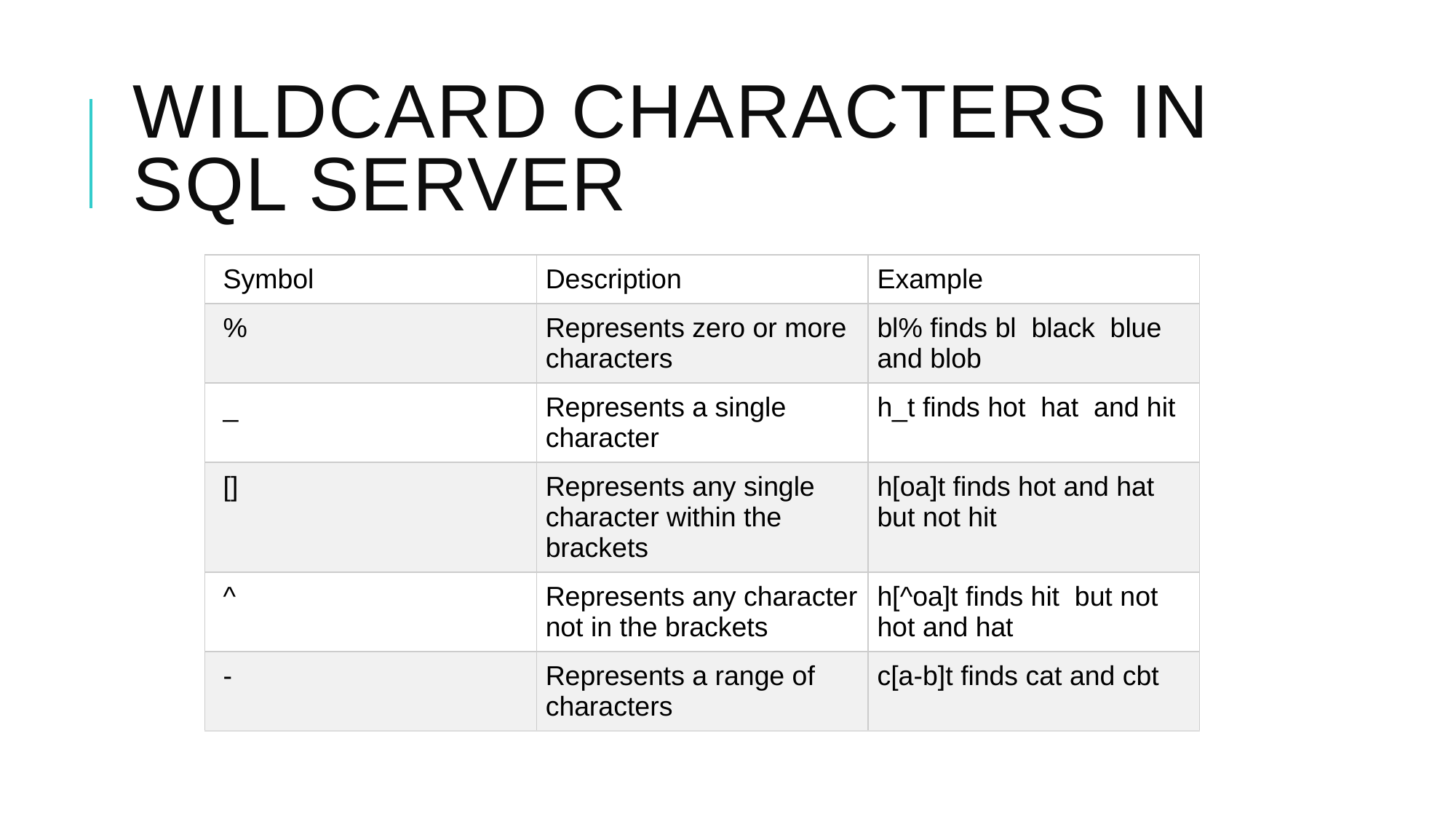

# Wildcard characters in SQL Server
| Symbol | Description | Example |
| --- | --- | --- |
| % | Represents zero or more characters | bl% finds bl black blue and blob |
| \_ | Represents a single character | h\_t finds hot hat and hit |
| [] | Represents any single character within the brackets | h[oa]t finds hot and hat but not hit |
| ^ | Represents any character not in the brackets | h[^oa]t finds hit but not hot and hat |
| - | Represents a range of characters | c[a-b]t finds cat and cbt |